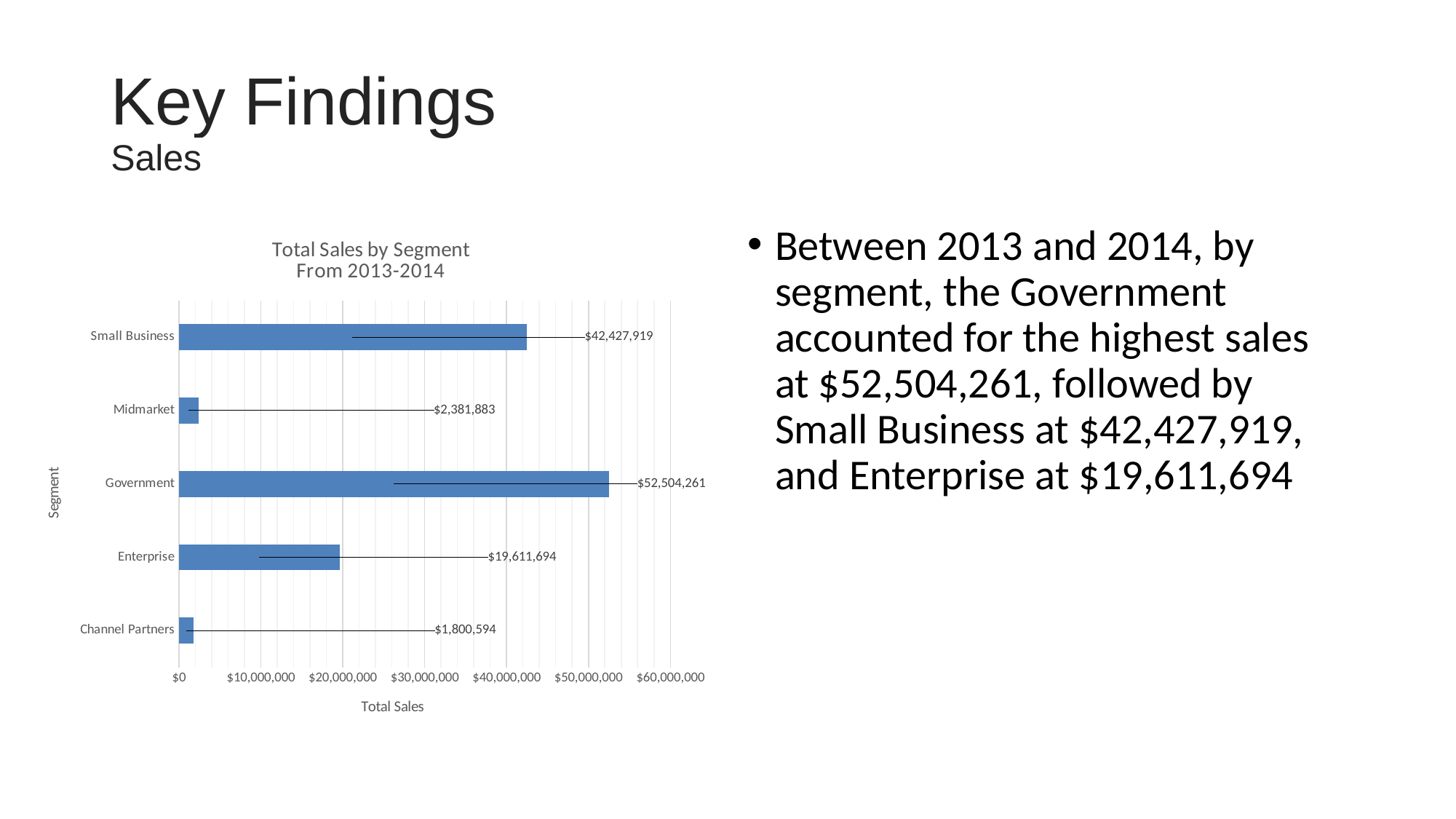

# Key Findings Sales

### Chart: Total Sales by Segment
From 2013-2014

| Category | Total |
|---|---|
| Channel Partners | 1800593.6399999994 |
| Enterprise | 19611694.375 |
| Government | 52504260.67000004 |
| Midmarket | 2381883.075 |
| Small Business | 42427918.5 |
Between 2013 and 2014, by segment, the Government accounted for the highest sales at $52,504,261, followed by Small Business at $42,427,919, and Enterprise at $19,611,694